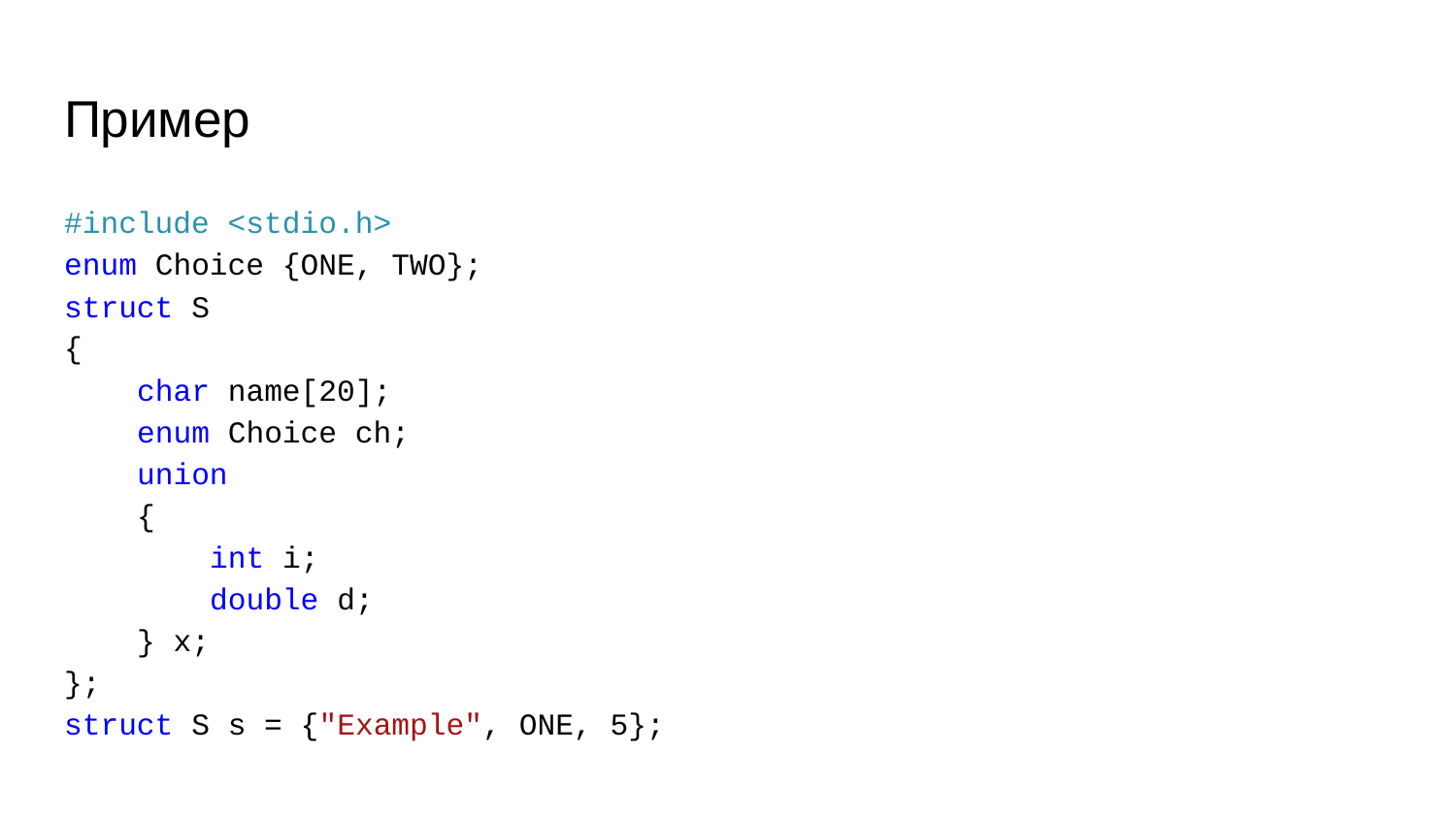

# Пример
#include <stdio.h>
enum Choice {ONE, TWO};
struct S
{
char name[20];
enum Choice ch;
union
{
int i;
double d;
} x;
};
struct S s = {"Example", ONE, 5};